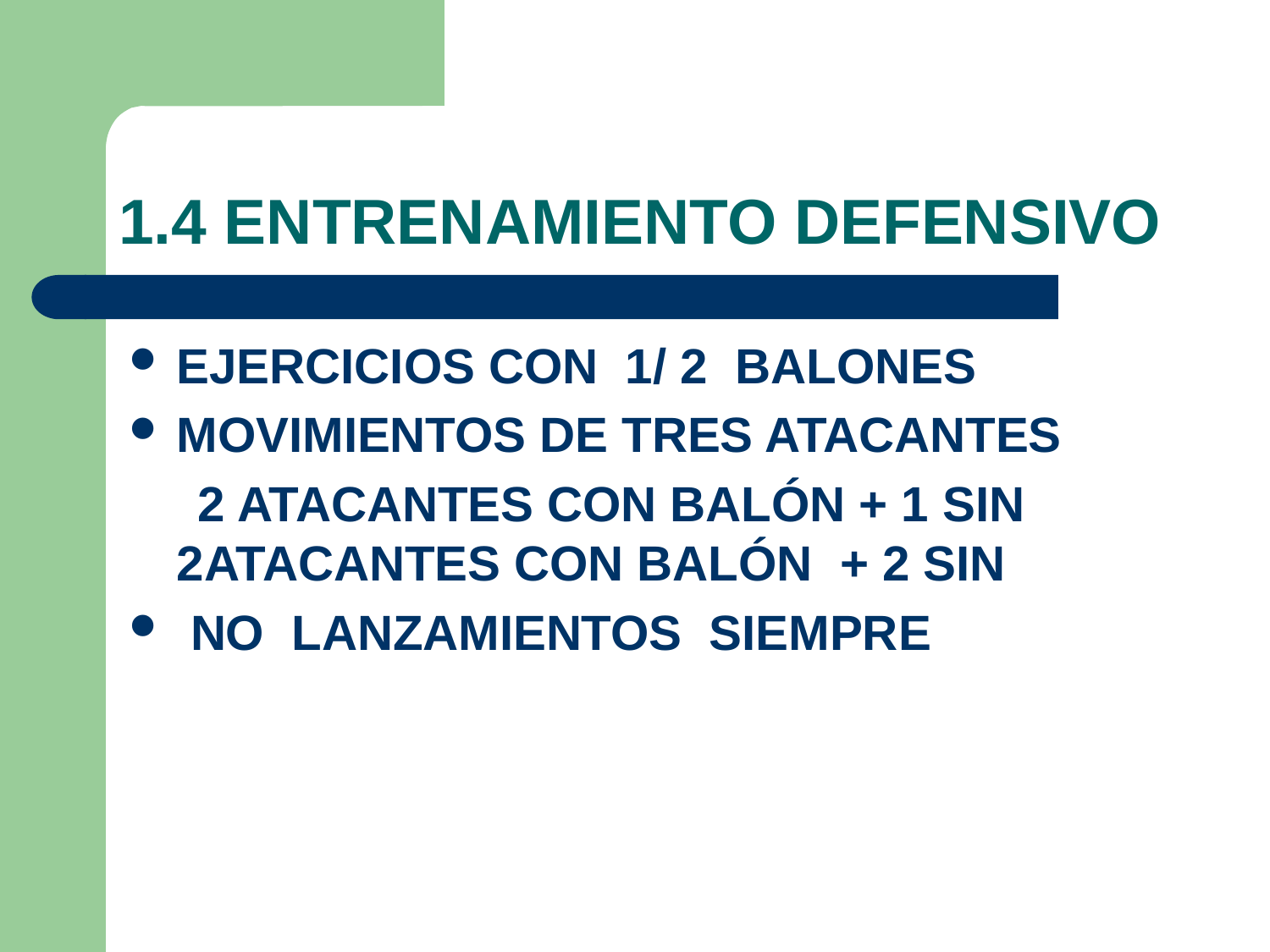

# 1.4 ENTRENAMIENTO DEFENSIVO
EJERCICIOS CON  1/ 2  BALONES
MOVIMIENTOS DE TRES ATACANTES
     2 ATACANTES CON BALÓN + 1 SIN     2ATACANTES CON BALÓN  + 2 SIN
 NO  LANZAMIENTOS  SIEMPRE